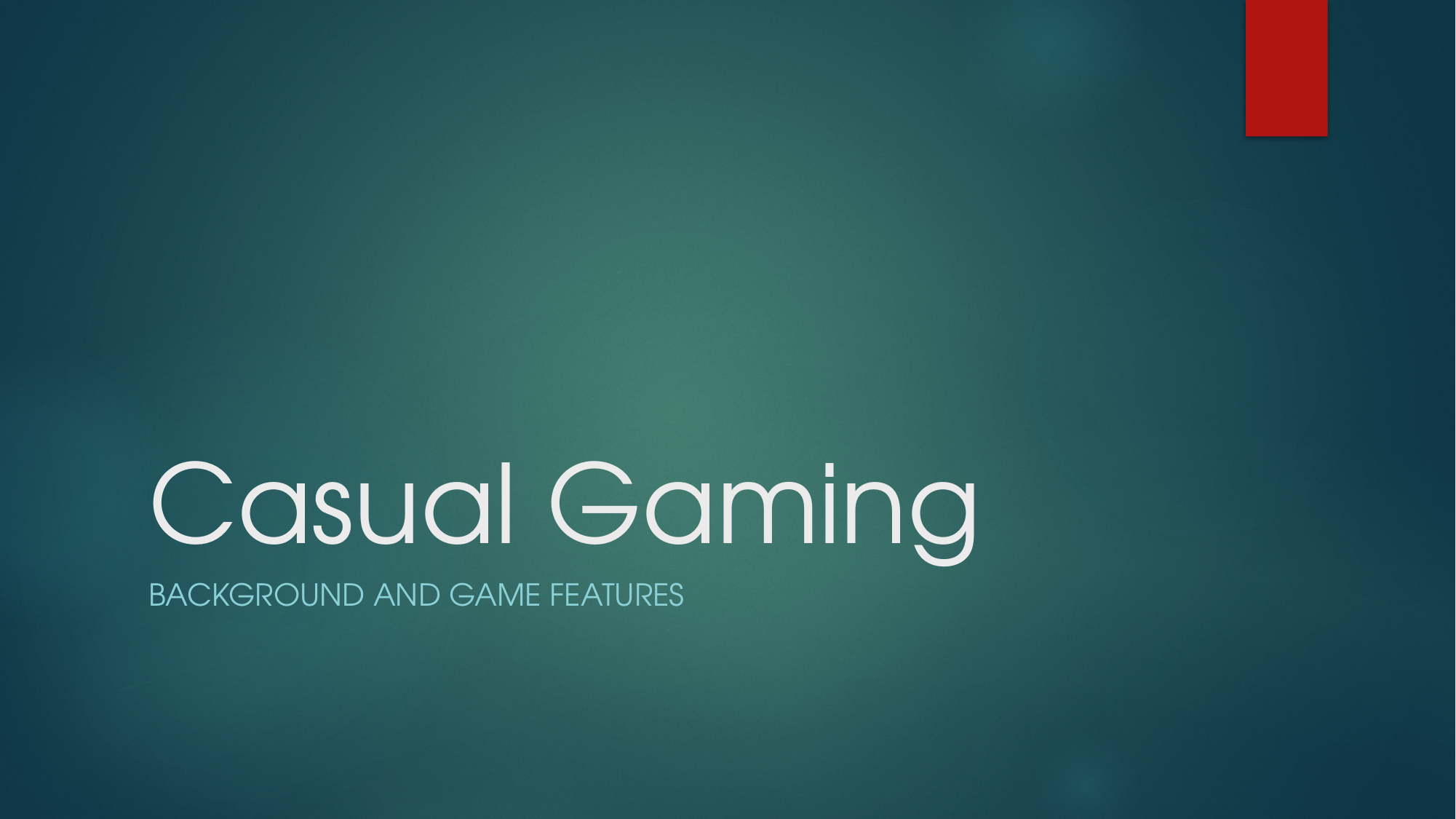

# Casual Gaming
Background and Game Features